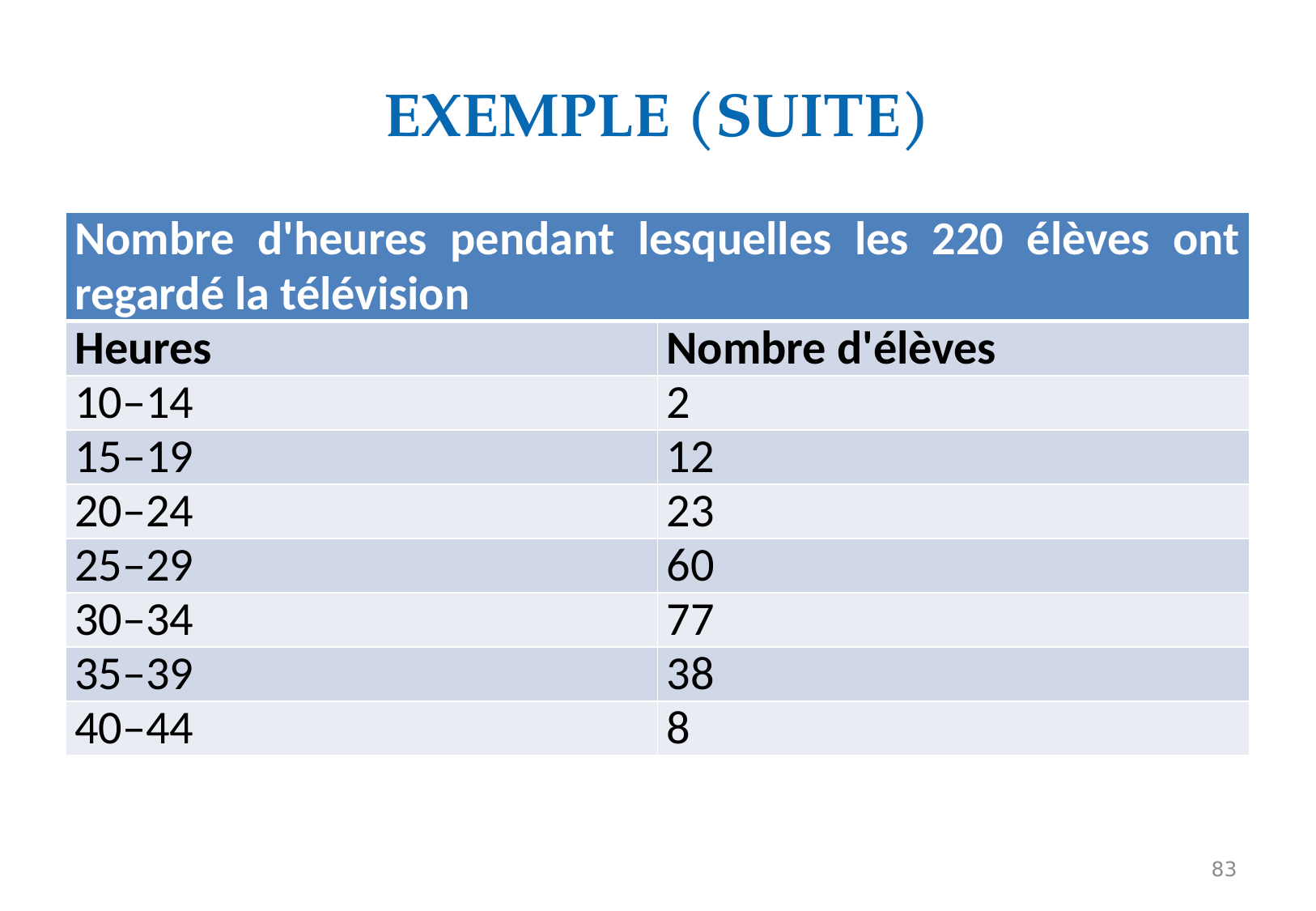

# EXEMPLE (SUITE)
| Nombre d'heures pendant lesquelles les 220 élèves ont regardé la télévision |  |
| --- | --- |
| Heures | Nombre d'élèves |
| 10–14 | 2 |
| 15–19 | 12 |
| 20–24 | 23 |
| 25–29 | 60 |
| 30–34 | 77 |
| 35–39 | 38 |
| 40–44 | 8 |
83